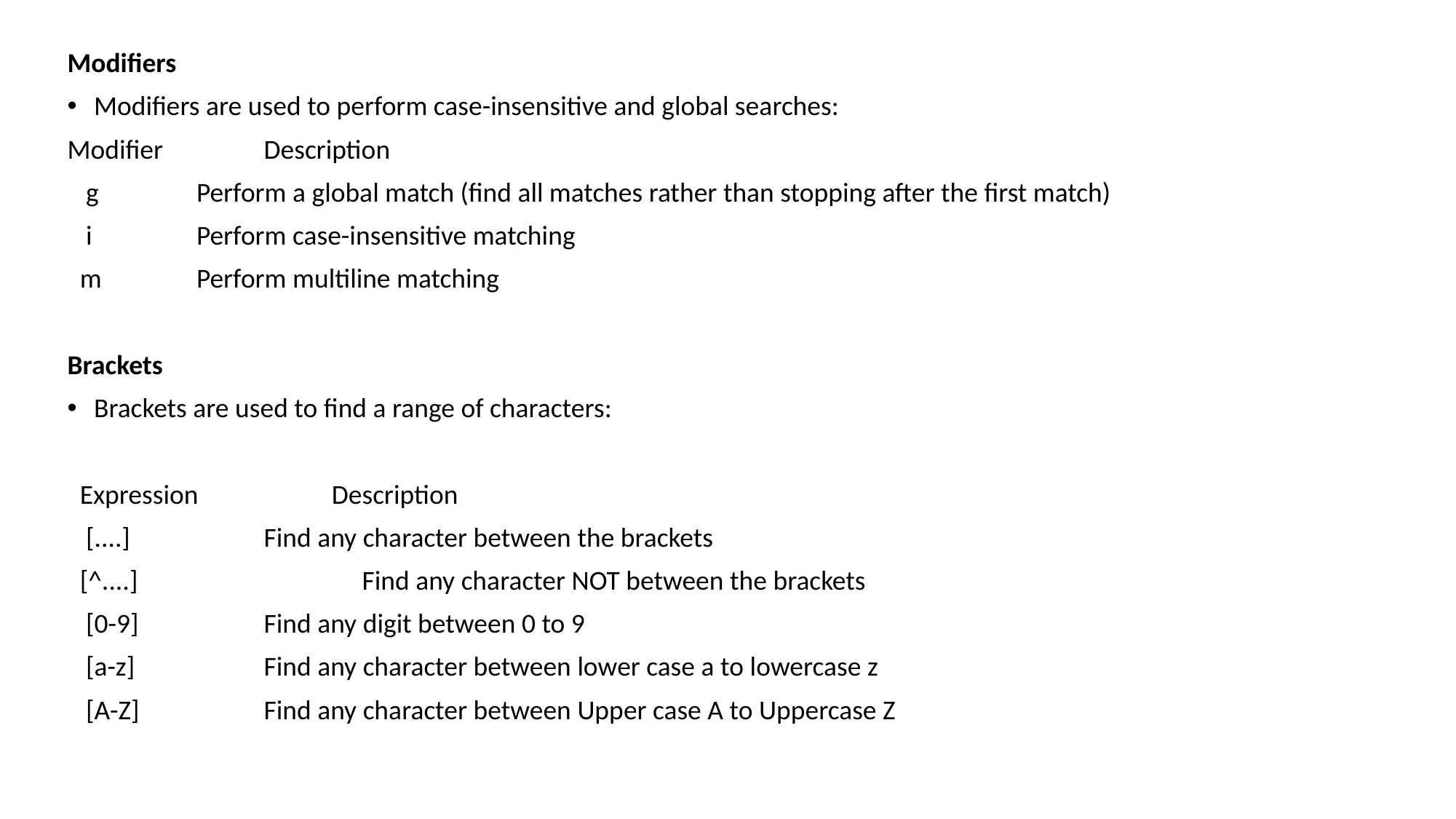

# Modifiers
Modifiers are used to perform case-insensitive and global searches:
Modifier 	Description
   g 	     Perform a global match (find all matches rather than stopping after the first match)
   i 	     Perform case-insensitive matching
  m 	     Perform multiline matching

Brackets
Brackets are used to find a range of characters:

  Expression 	           Description
   [....]    		Find any character between the brackets
  [^....] 			Find any character NOT between the brackets
   [0-9]   		Find any digit between 0 to 9
   [a-z]    		Find any character between lower case a to lowercase z
   [A-Z]    		Find any character between Upper case A to Uppercase Z